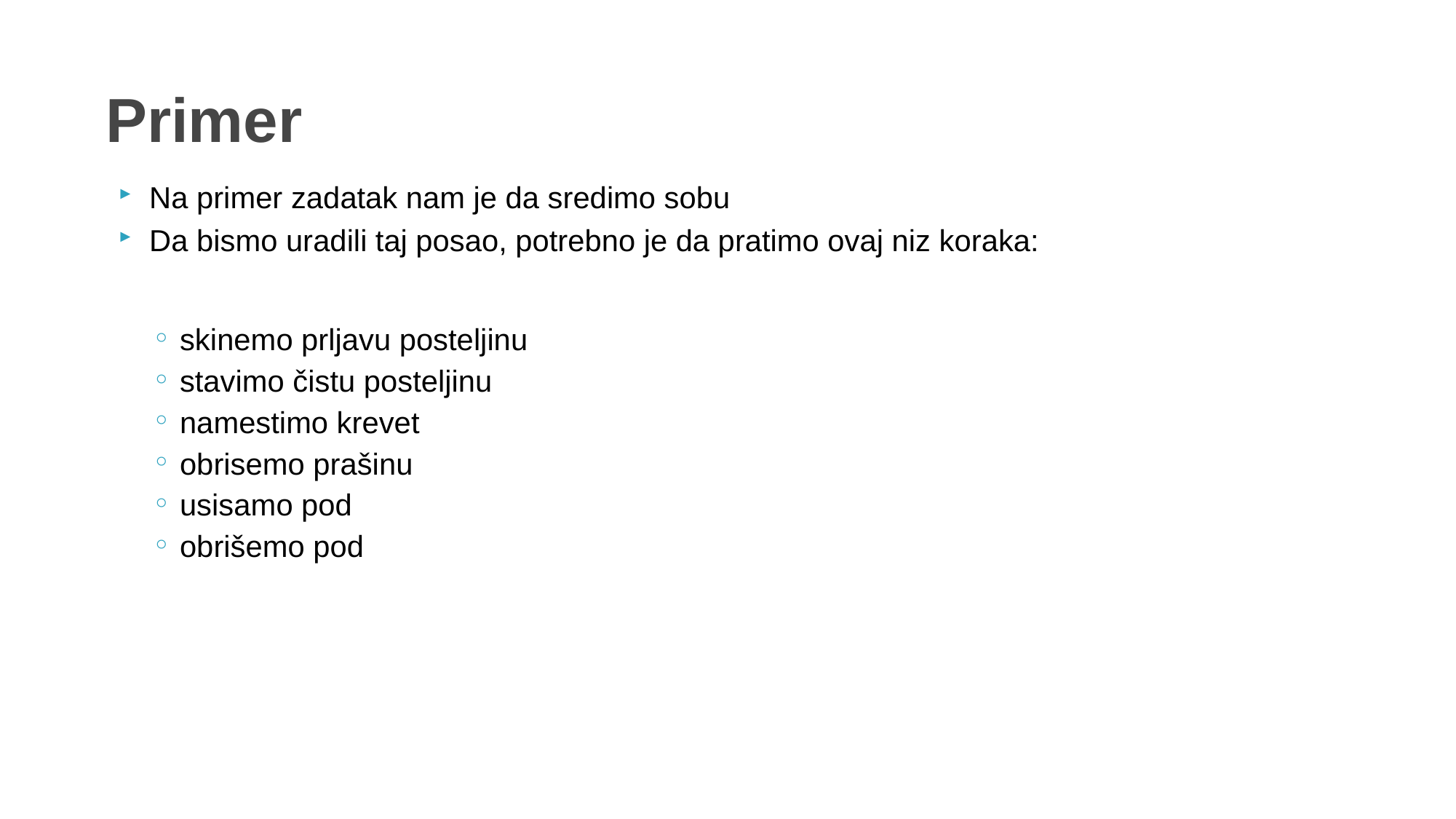

# Primer
Na primer zadatak nam je da sredimo sobu
Da bismo uradili taj posao, potrebno je da pratimo ovaj niz koraka:

skinemo prljavu posteljinu
stavimo čistu posteljinu
namestimo krevet
obrisemo prašinu
usisamo pod
obrišemo pod